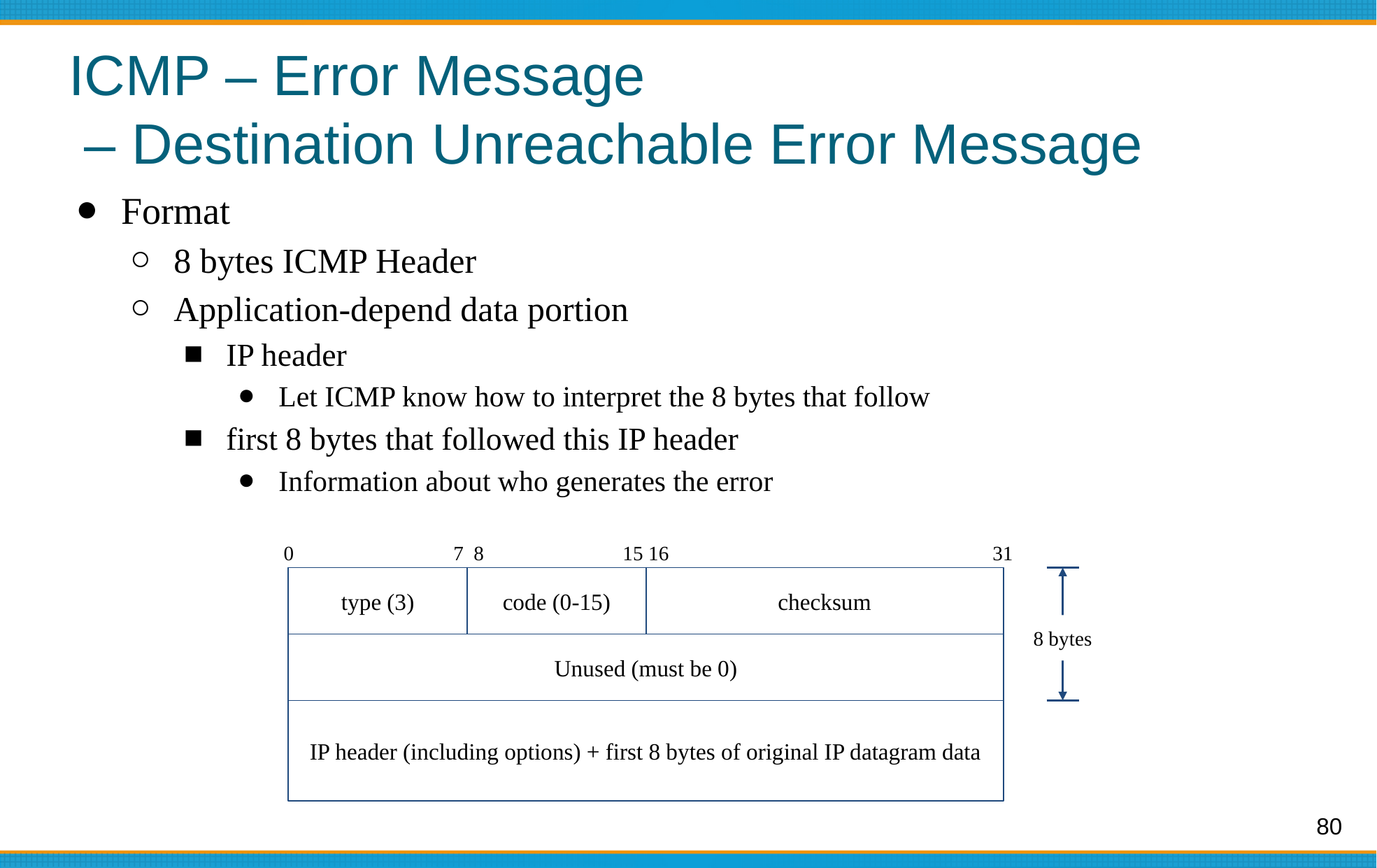

# ICMP – Error Message
 – Destination Unreachable Error Message
Format
8 bytes ICMP Header
Application-depend data portion
IP header
Let ICMP know how to interpret the 8 bytes that follow
first 8 bytes that followed this IP header
Information about who generates the error
0
7  8
15 16
31
type (3)
code (0-15)
checksum
8 bytes
Unused (must be 0)
IP header (including options) + first 8 bytes of original IP datagram data
80